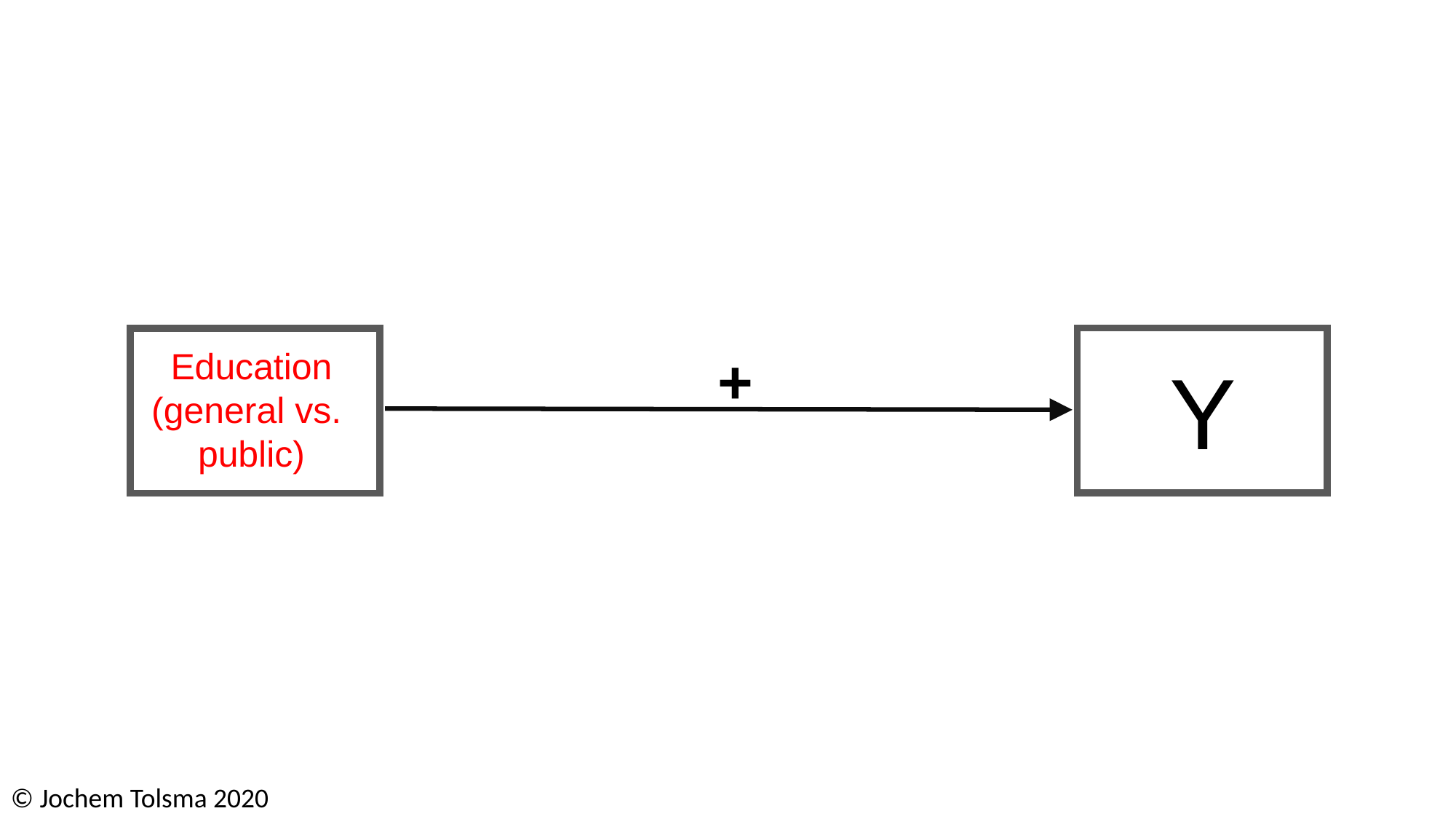

Education
(general vs.
public)
+
Y
© Jochem Tolsma 2020